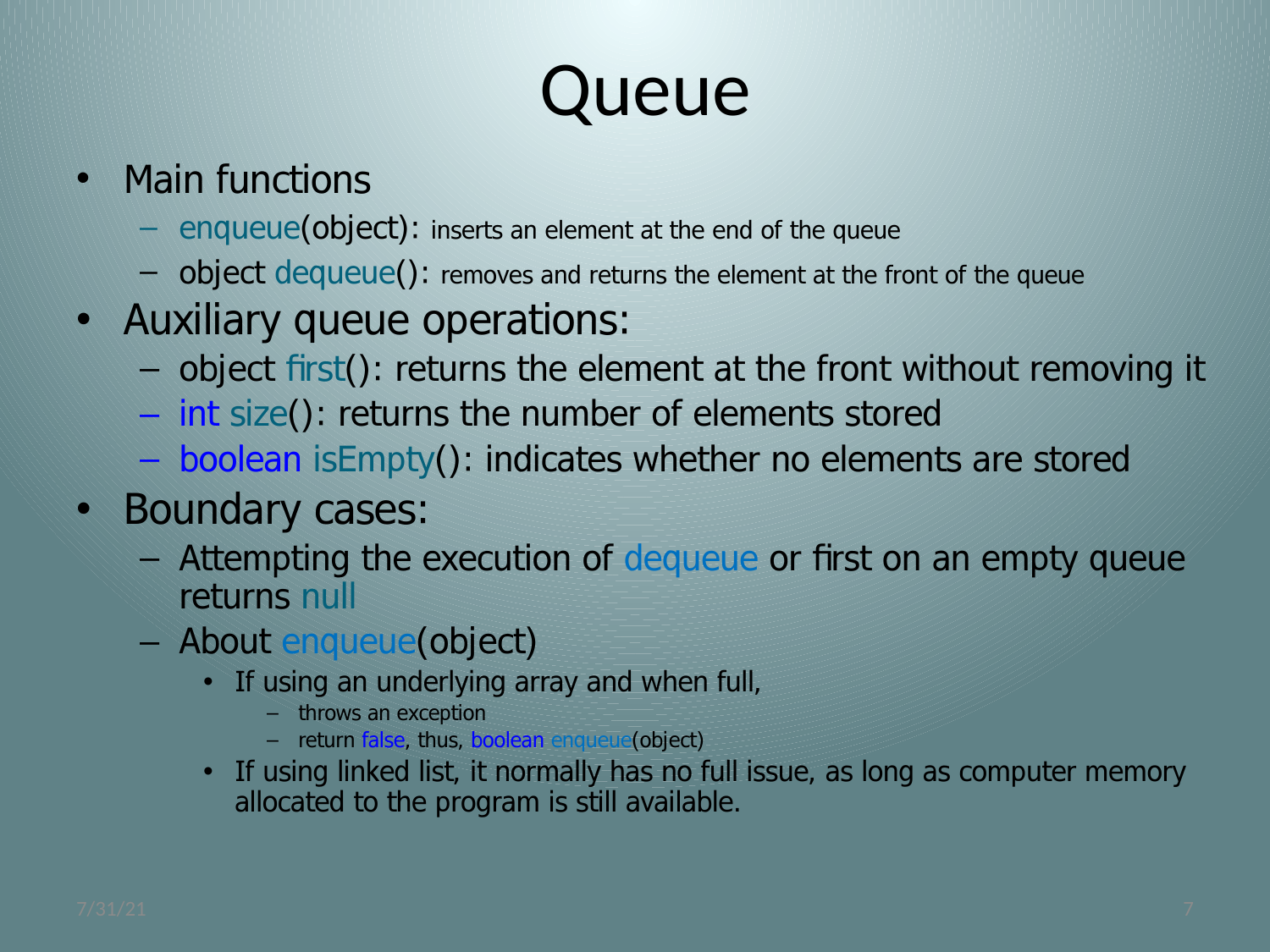

# Queue
Main functions
enqueue(object): inserts an element at the end of the queue
object dequeue(): removes and returns the element at the front of the queue
Auxiliary queue operations:
object first(): returns the element at the front without removing it
int size(): returns the number of elements stored
boolean isEmpty(): indicates whether no elements are stored
Boundary cases:
Attempting the execution of dequeue or first on an empty queue returns null
About enqueue(object)
If using an underlying array and when full,
throws an exception
return false, thus, boolean enqueue(object)
If using linked list, it normally has no full issue, as long as computer memory allocated to the program is still available.

7/31/21
7